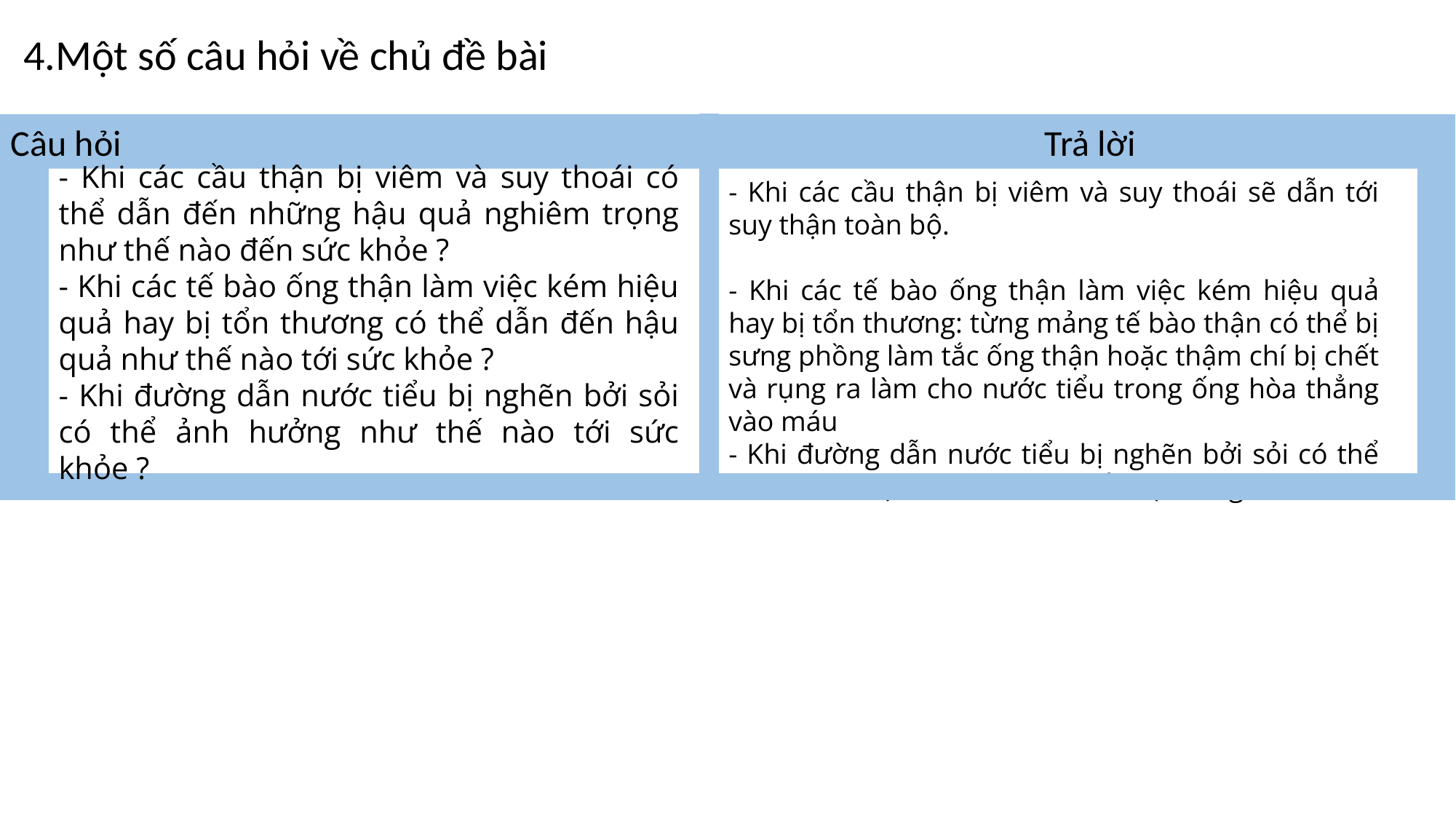

4.Một số câu hỏi về chủ đề bài
Câu hỏi                                                                                                                 Trả lời

- Khi các cầu thận bị viêm và suy thoái có thể dẫn đến những hậu quả nghiêm trọng như thế nào đến sức khỏe ?
- Khi các tế bào ống thận làm việc kém hiệu quả hay bị tổn thương có thể dẫn đến hậu quả như thế nào tới sức khỏe ?
- Khi đường dẫn nước tiểu bị nghẽn bởi sỏi có thể ảnh hưởng như thế nào tới sức khỏe ?
- Khi các cầu thận bị viêm và suy thoái sẽ dẫn tới suy thận toàn bộ.

- Khi các tế bào ống thận làm việc kém hiệu quả hay bị tổn thương: từng mảng tế bào thận có thể bị sưng phồng làm tắc ống thận hoặc thậm chí bị chết và rụng ra làm cho nước tiểu trong ống hòa thẳng vào máu
- Khi đường dẫn nước tiểu bị nghẽn bởi sỏi có thể khiến cho việc bài tiết nước tiểu bị tắc nghẽn.